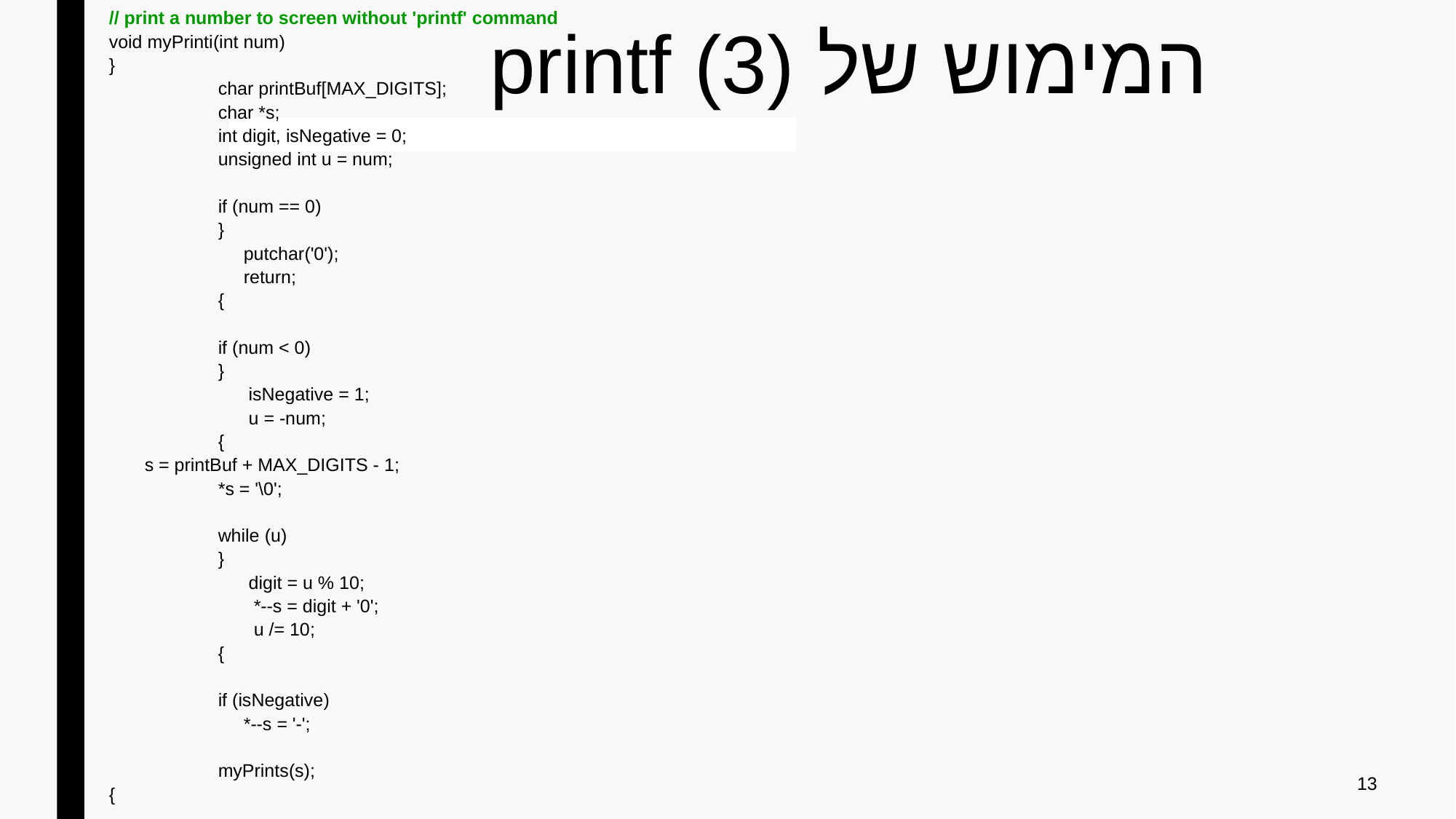

// print a number to screen without 'printf' command
void myPrinti(int num)
}
	char printBuf[MAX_DIGITS];
	char *s;
	int digit, isNegative = 0;
	unsigned int u = num;

	if (num == 0)
	}
	     putchar('0');
	     return;
	{

	if (num < 0)
	}
	      isNegative = 1;
	      u = -num;
	{
       s = printBuf + MAX_DIGITS - 1;
	*s = '\0';

	while (u)
	}
	      digit = u % 10;
	       *--s = digit + '0';
	       u /= 10;
	{

	if (isNegative)
	     *--s = '-';

	myPrints(s);
{

# המימוש של printf (3)

13